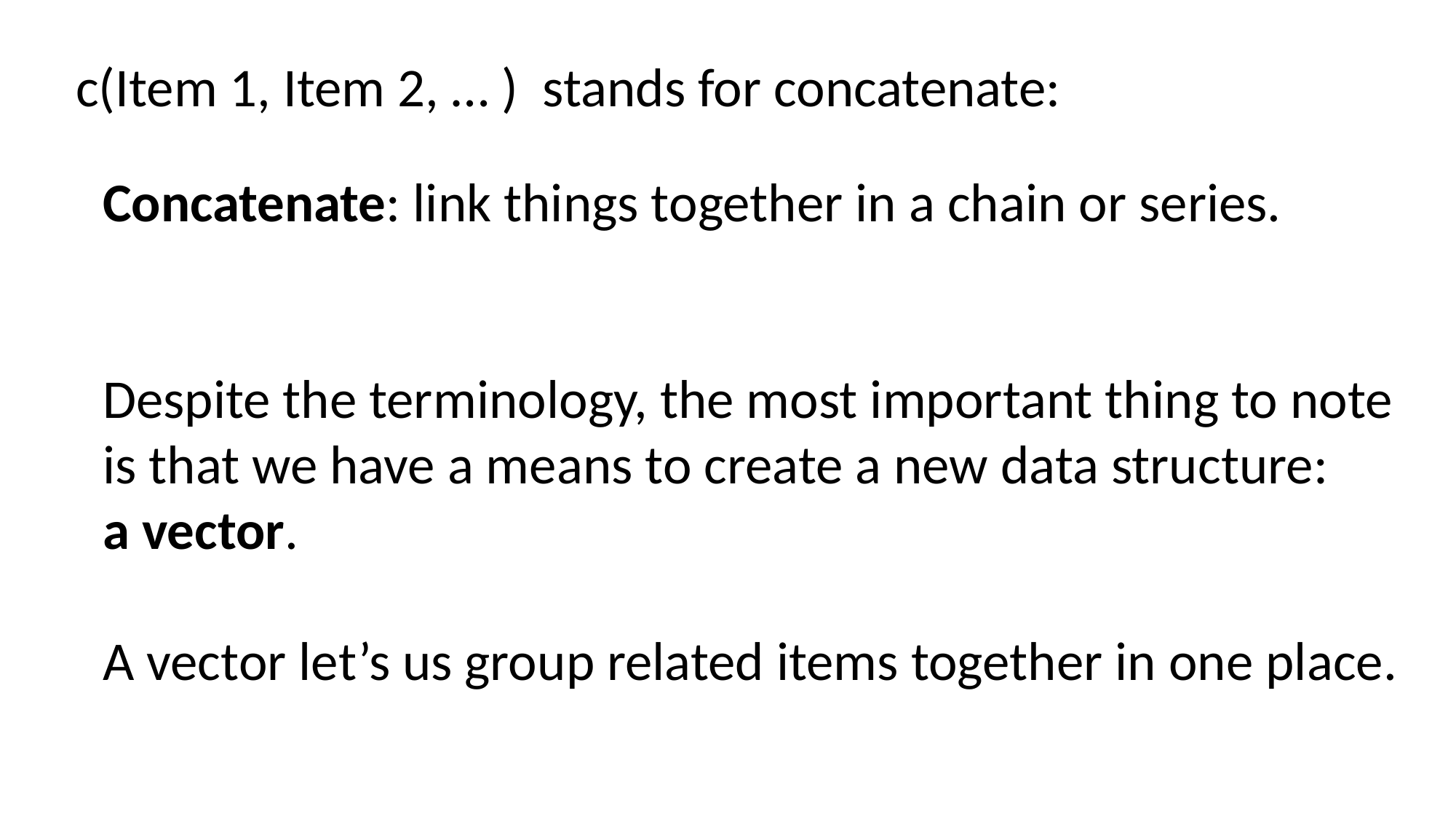

c(Item 1, Item 2, … )  stands for concatenate:
Concatenate: link things together in a chain or series.

Despite the terminology, the most important thing to note is that we have a means to create a new data structure:    a vector.

A vector let’s us group related items together in one place.